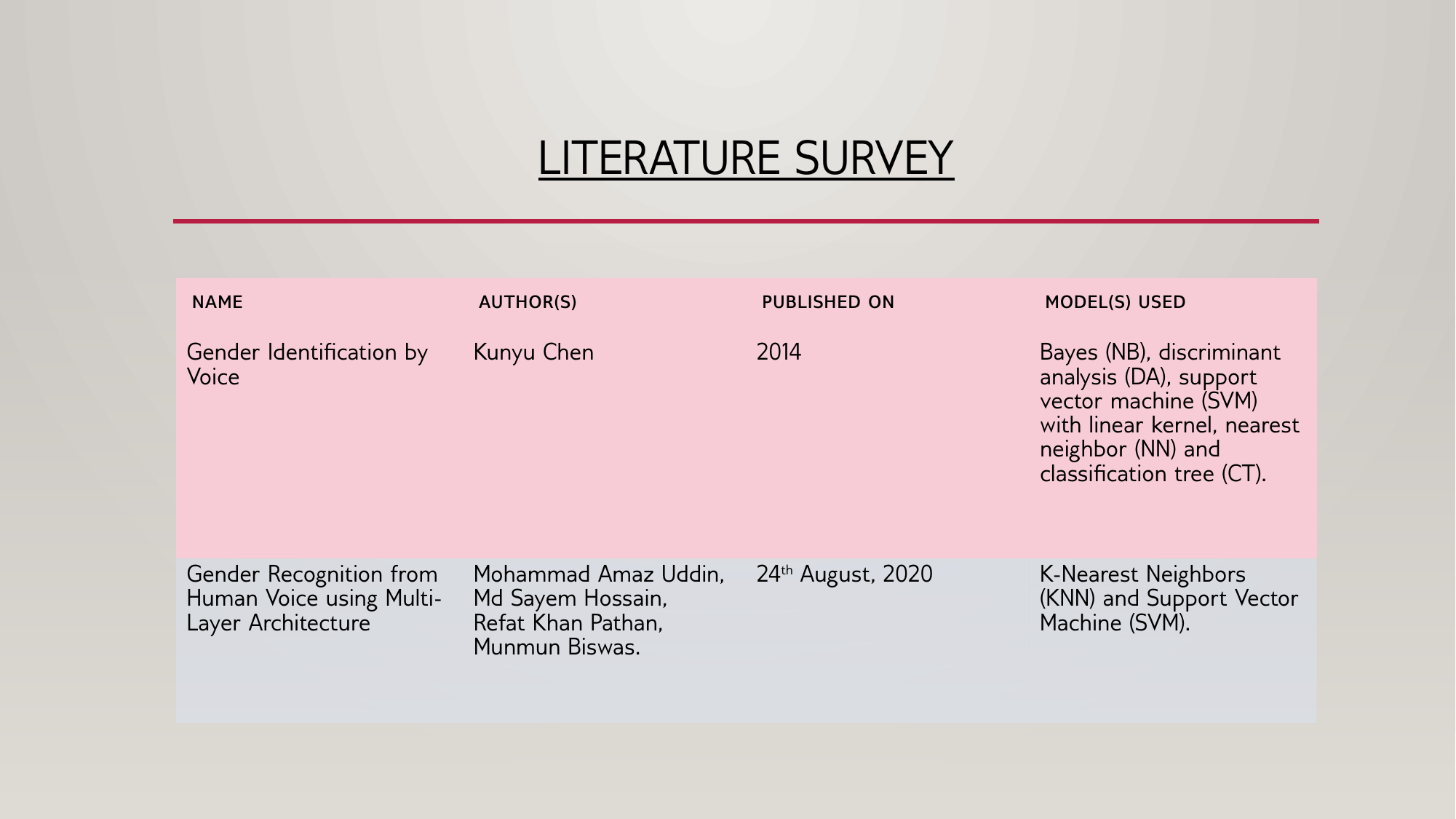

# Literature survey

| Name | Author(s) | Published on | Model(s) Used |
| --- | --- | --- | --- |
| Gender Identification by Voice | Kunyu Chen | 2014 | Bayes (NB), discriminant analysis (DA), support vector machine (SVM) with linear kernel, nearest neighbor (NN) and classification tree (CT). |
| Gender Recognition from Human Voice using Multi-Layer Architecture | Mohammad Amaz Uddin, Md Sayem Hossain, Refat Khan Pathan, Munmun Biswas. | 24th August, 2020 | K-Nearest Neighbors (KNN) and Support Vector Machine (SVM). |